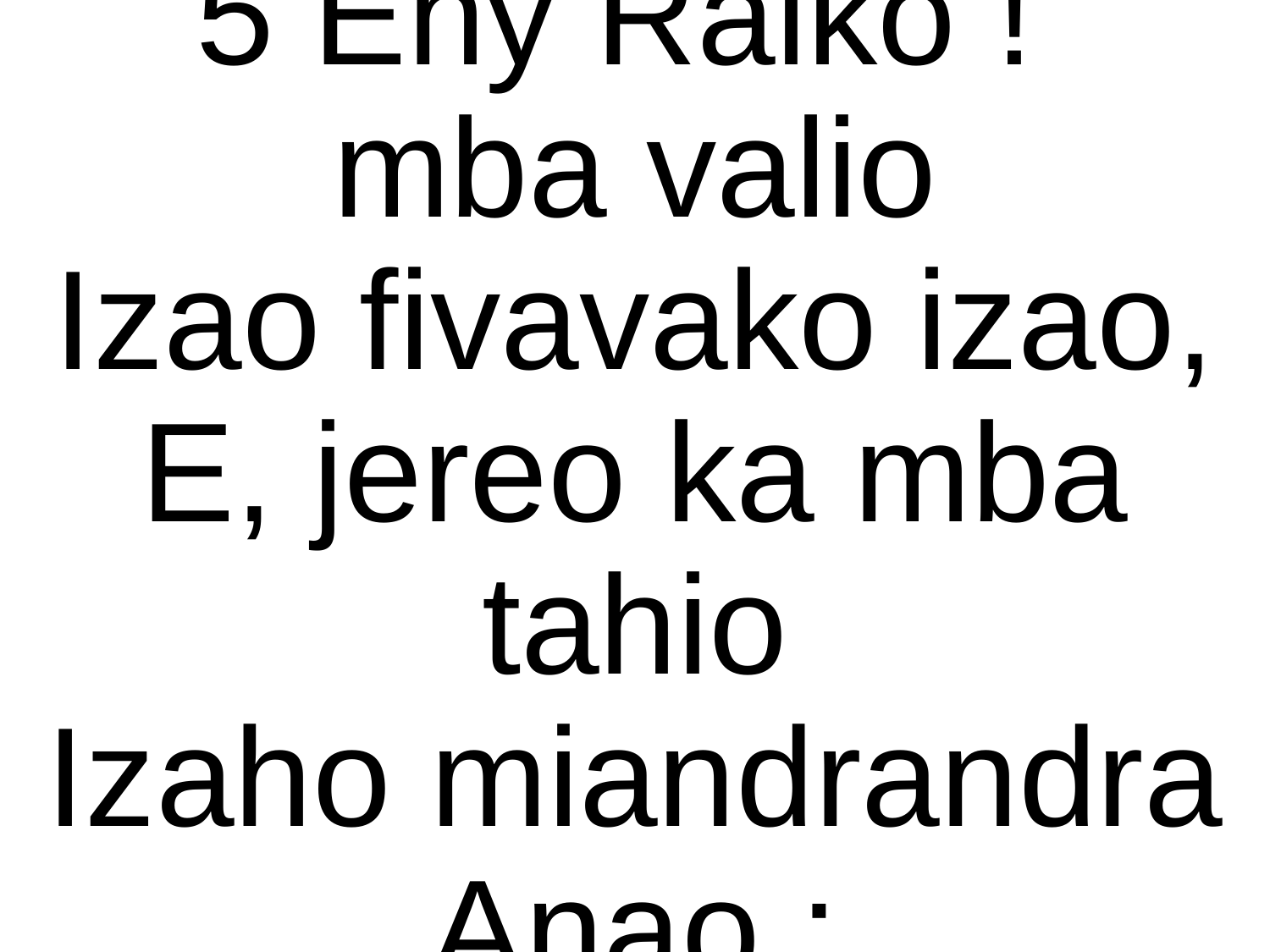

5 Eny Raiko !
mba valio
Izao fivavako izao,
E, jereo ka mba tahio
Izaho miandrandra Anao ;